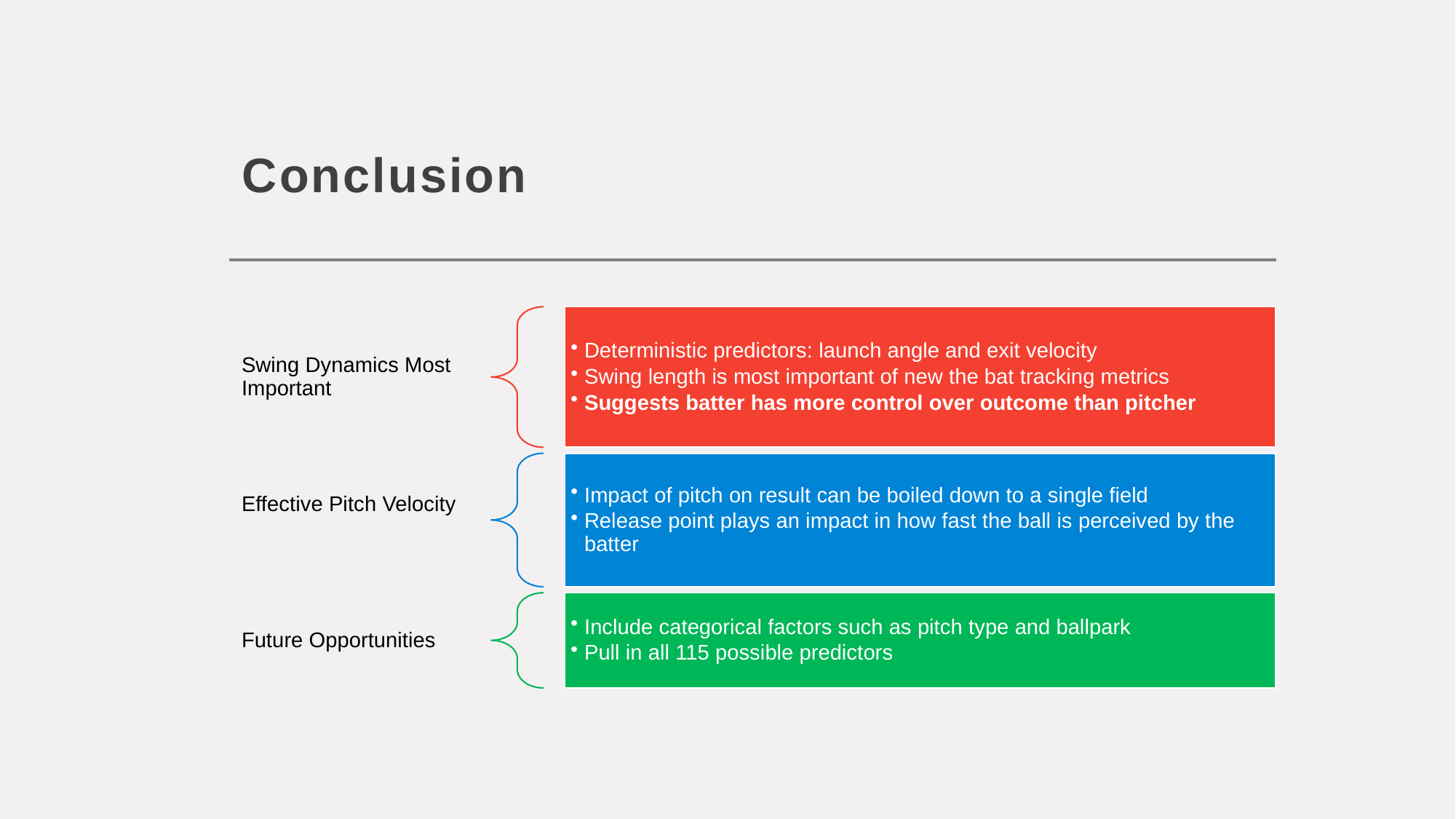

# Conclusion
Swing Dynamics Most Important
Deterministic predictors: launch angle and exit velocity
Swing length is most important of new the bat tracking metrics
Suggests batter has more control over outcome than pitcher
Effective Pitch Velocity

Impact of pitch on result can be boiled down to a single field
Release point plays an impact in how fast the ball is perceived by the batter
Future Opportunities
Include categorical factors such as pitch type and ballpark
Pull in all 115 possible predictors